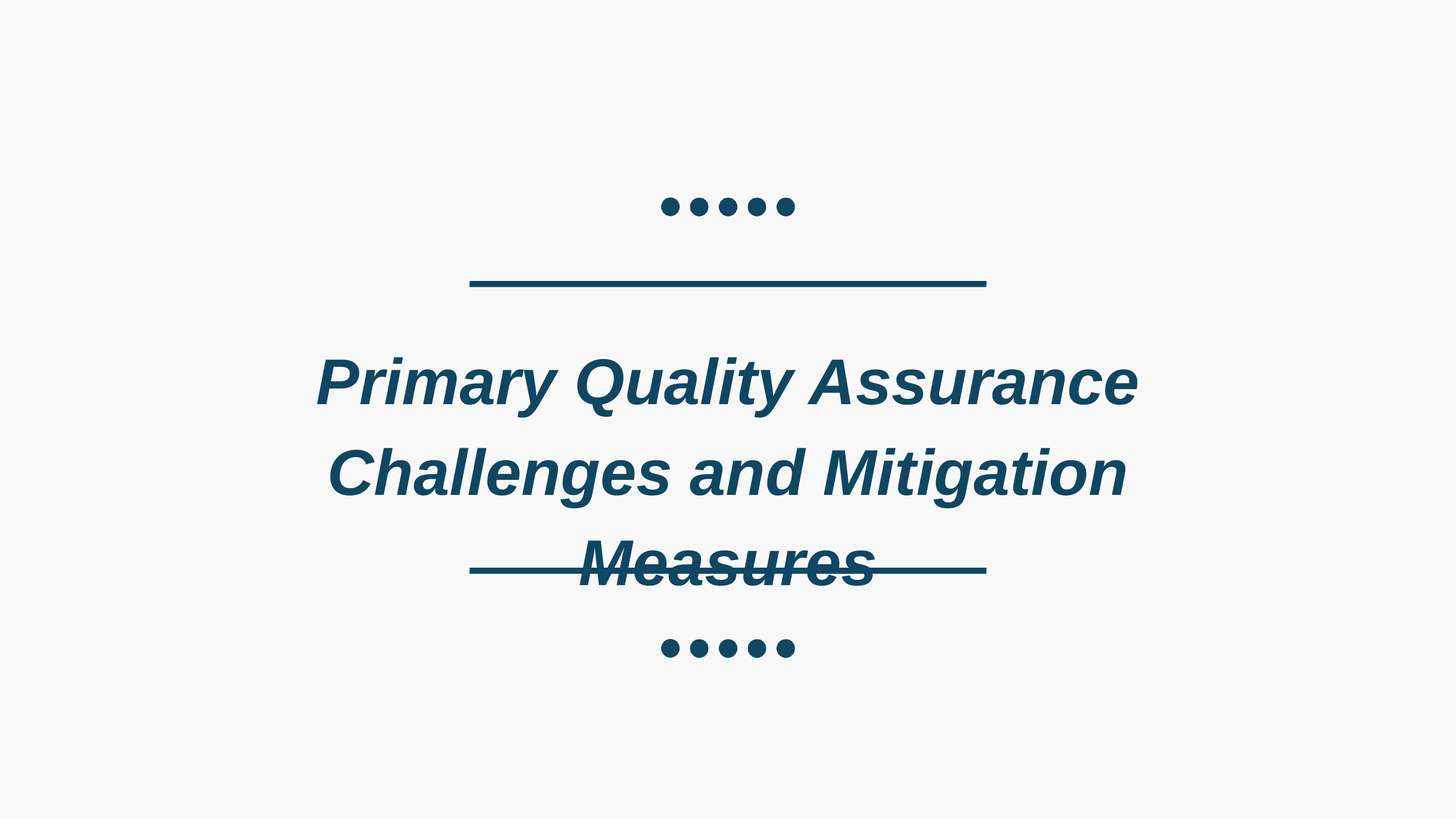

Primary Quality Assurance Challenges and Mitigation Measures